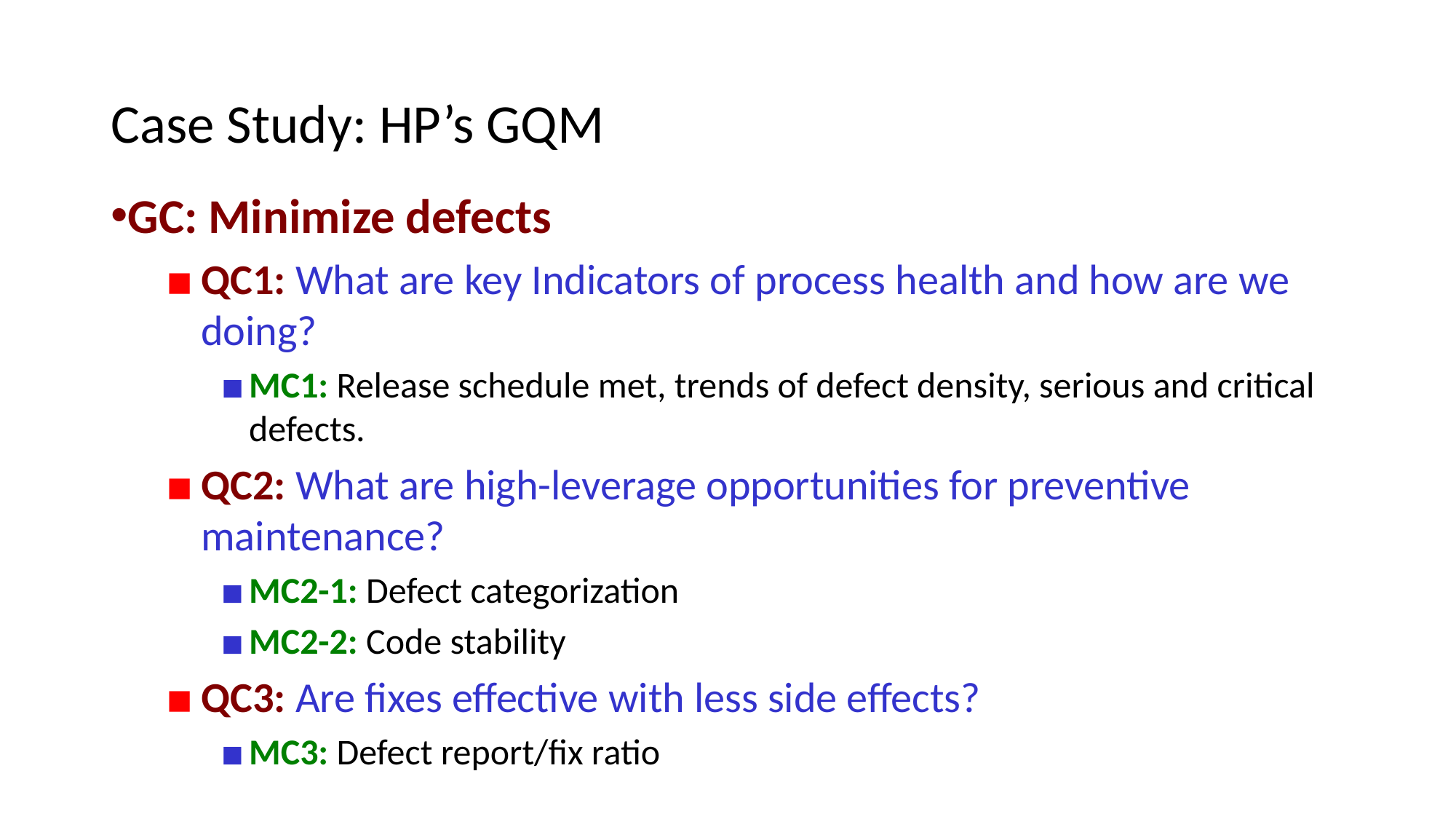

# Case Study: HP’s GQM
GC: Minimize defects
QC1: What are key Indicators of process health and how are we doing?
MC1: Release schedule met, trends of defect density, serious and critical defects.
QC2: What are high-leverage opportunities for preventive maintenance?
MC2-1: Defect categorization
MC2-2: Code stability
QC3: Are fixes effective with less side effects?
MC3: Defect report/fix ratio